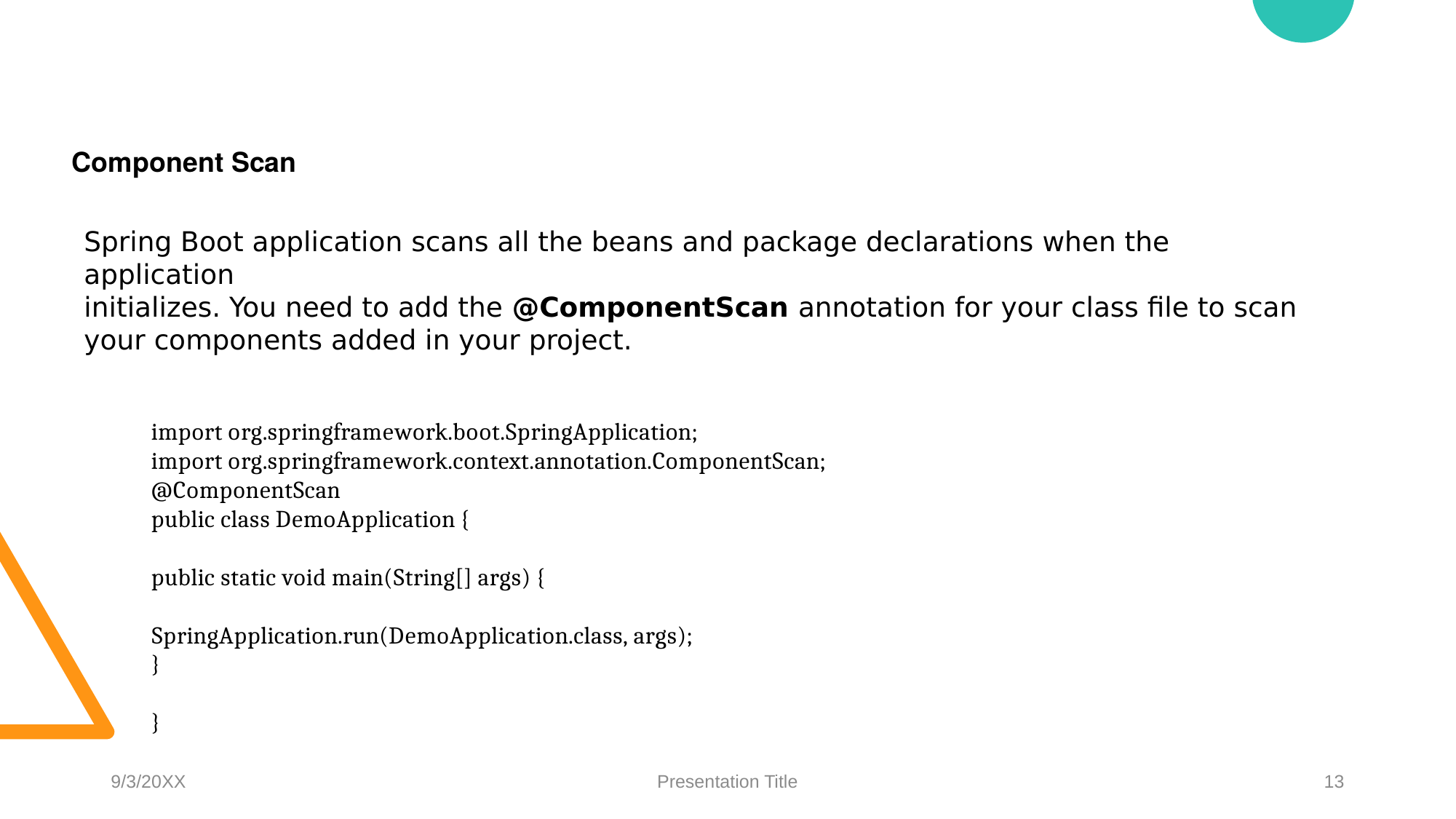

Component Scan
Spring Boot application scans all the beans and package declarations when the application
initializes. You need to add the @ComponentScan annotation for your class file to scan
your components added in your project.
import org.springframework.boot.SpringApplication;
import org.springframework.context.annotation.ComponentScan;
@ComponentScan
public class DemoApplication {

public static void main(String[] args) {

SpringApplication.run(DemoApplication.class, args);
}

}
9/3/20XX
Presentation Title
13